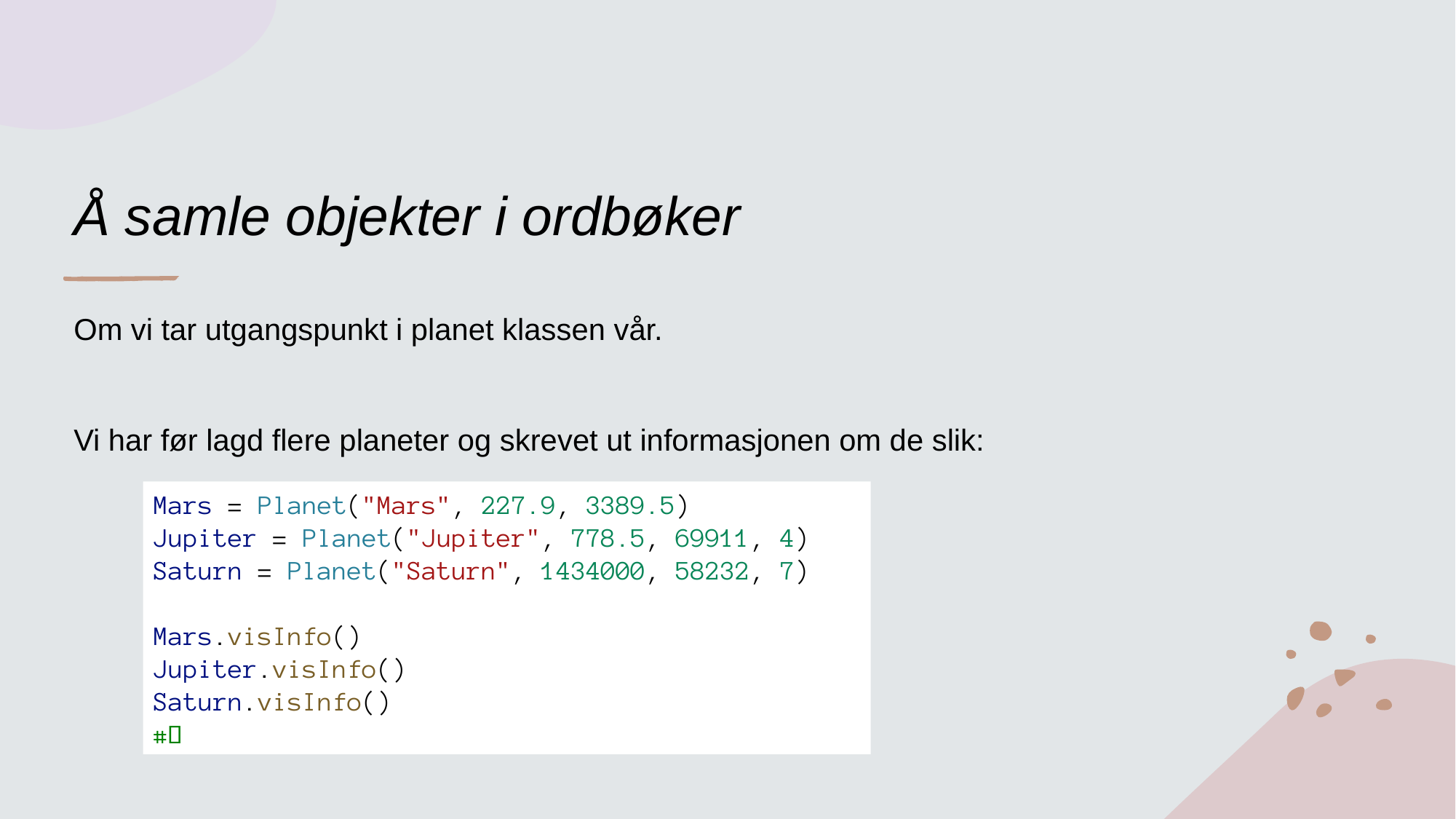

# Å samle objekter i ordbøker
Om vi tar utgangspunkt i planet klassen vår.

Vi har før lagd flere planeter og skrevet ut informasjonen om de slik:

Mars = Planet("Mars", 227.9, 3389.5)
Jupiter = Planet("Jupiter", 778.5, 69911, 4)
Saturn = Planet("Saturn", 1434000, 58232, 7)
Mars.visInfo()
Jupiter.visInfo()
Saturn.visInfo()
#🥱